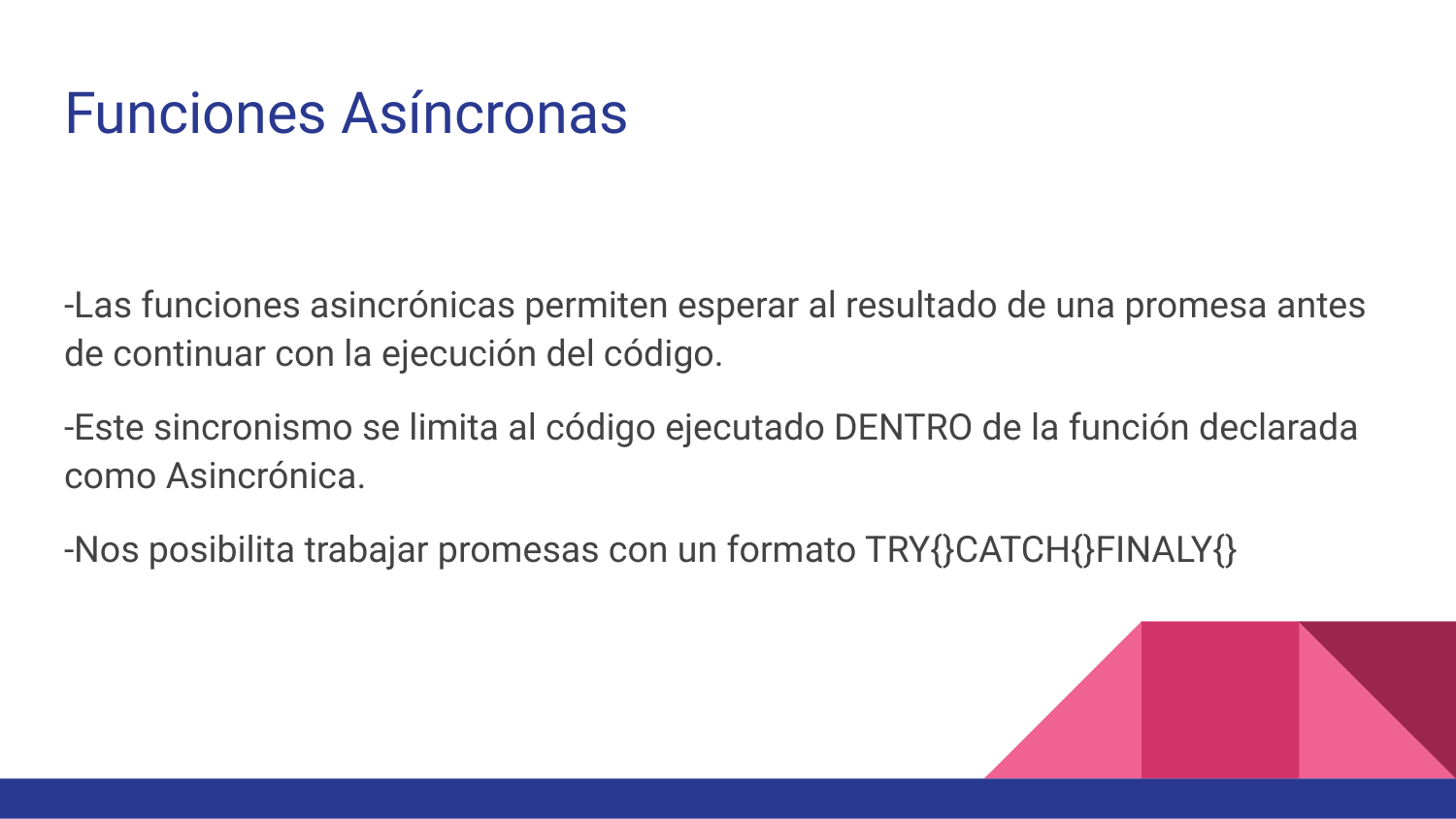

# Funciones Asíncronas

-Las funciones asincrónicas permiten esperar al resultado de una promesa antes de continuar con la ejecución del código.
-Este sincronismo se limita al código ejecutado DENTRO de la función declarada como Asincrónica.
-Nos posibilita trabajar promesas con un formato TRY{}CATCH{}FINALY{}